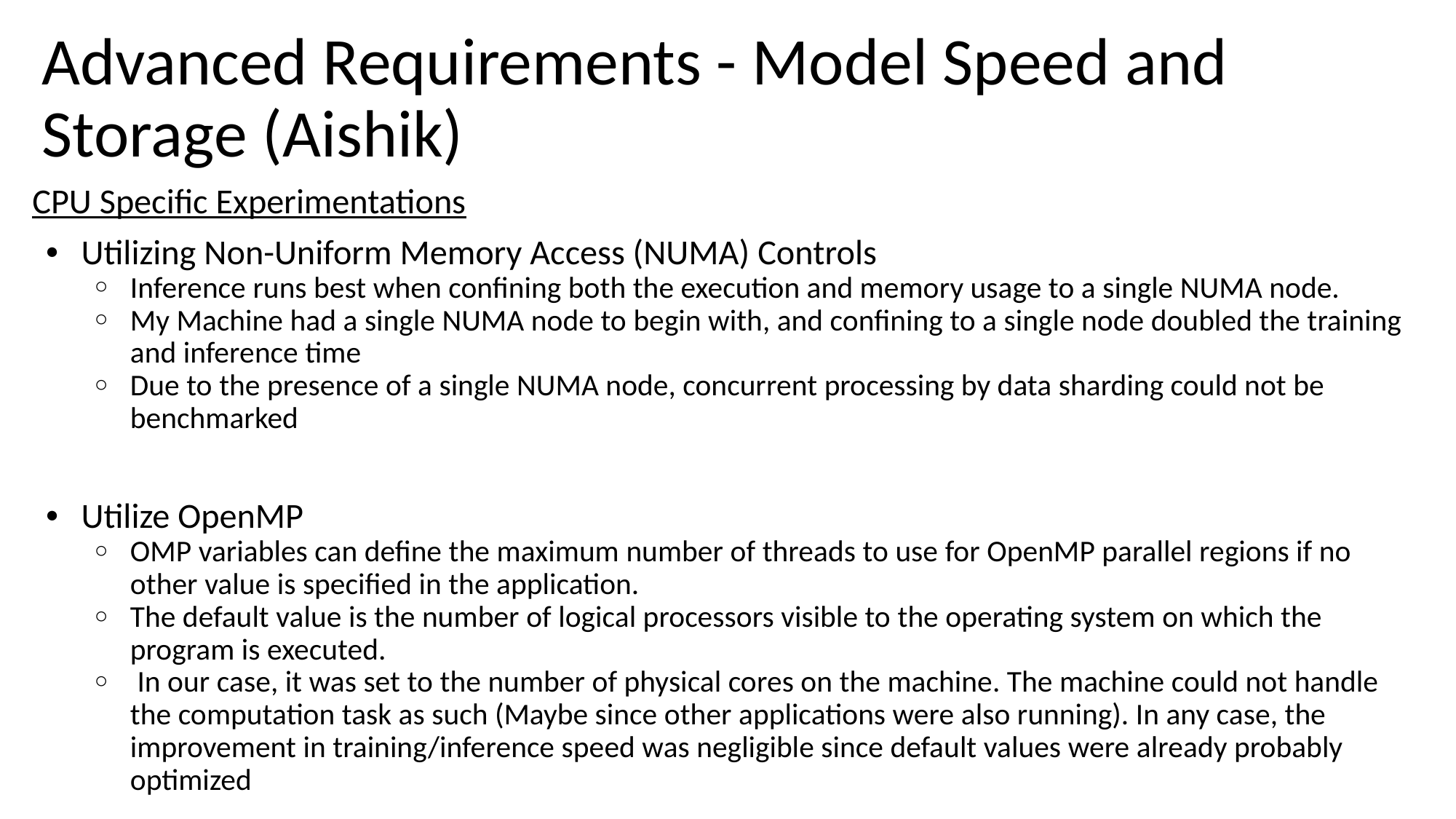

# Advanced Requirements - Model Speed and Storage (Aishik)
CPU Specific Experimentations
Utilizing Non-Uniform Memory Access (NUMA) Controls
Inference runs best when confining both the execution and memory usage to a single NUMA node.
My Machine had a single NUMA node to begin with, and confining to a single node doubled the training and inference time
Due to the presence of a single NUMA node, concurrent processing by data sharding could not be benchmarked

Utilize OpenMP
OMP variables can define the maximum number of threads to use for OpenMP parallel regions if no other value is specified in the application.
The default value is the number of logical processors visible to the operating system on which the program is executed.
 In our case, it was set to the number of physical cores on the machine. The machine could not handle the computation task as such (Maybe since other applications were also running). In any case, the improvement in training/inference speed was negligible since default values were already probably optimized